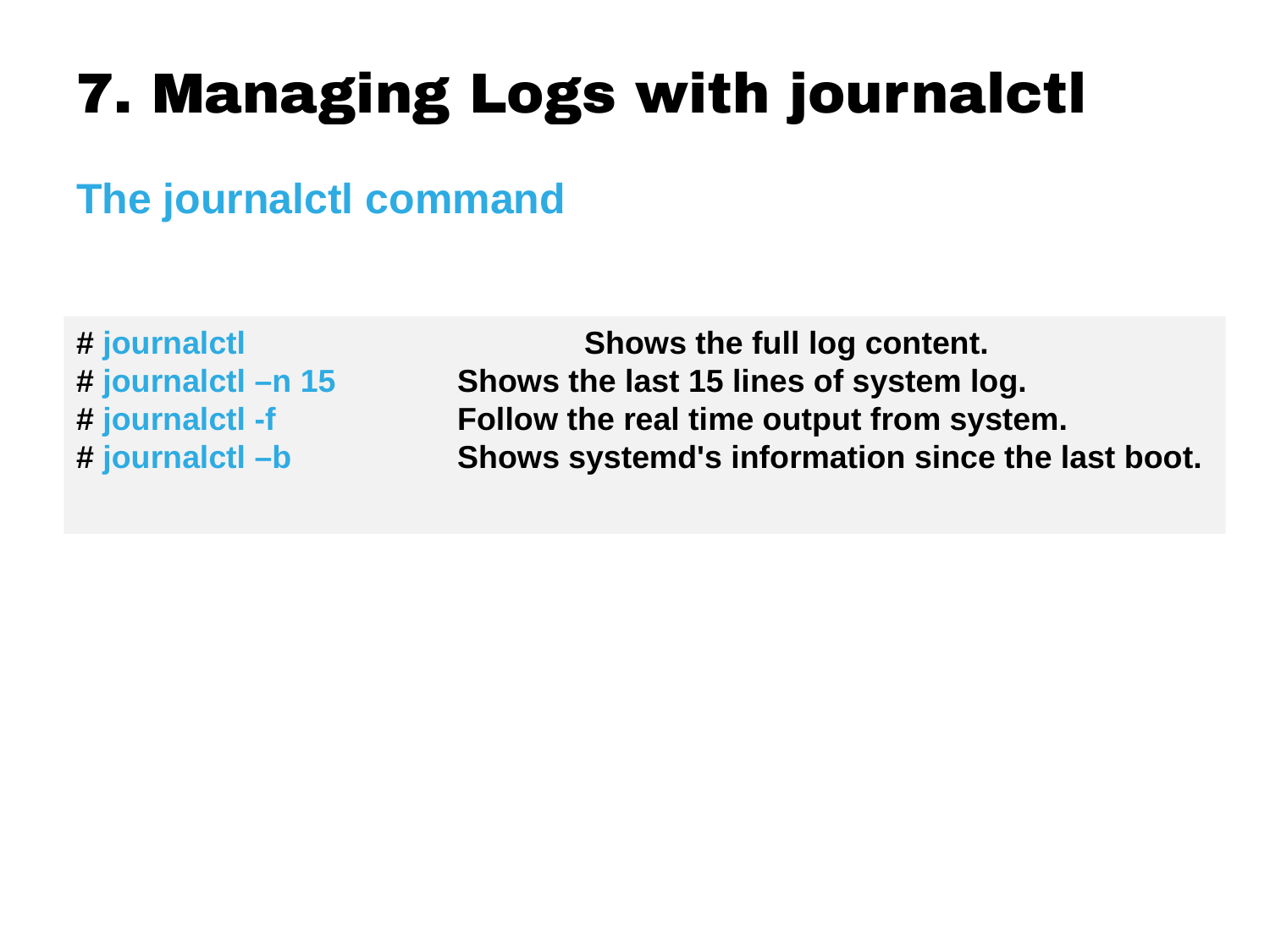

# 7. Managing Logs with journalctl
The journalctl command
# journalctl 			Shows the full log content.
# journalctl –n 15 	Shows the last 15 lines of system log.
# journalctl -f		Follow the real time output from system.
# journalctl –b	 	Shows systemd's information since the last boot.